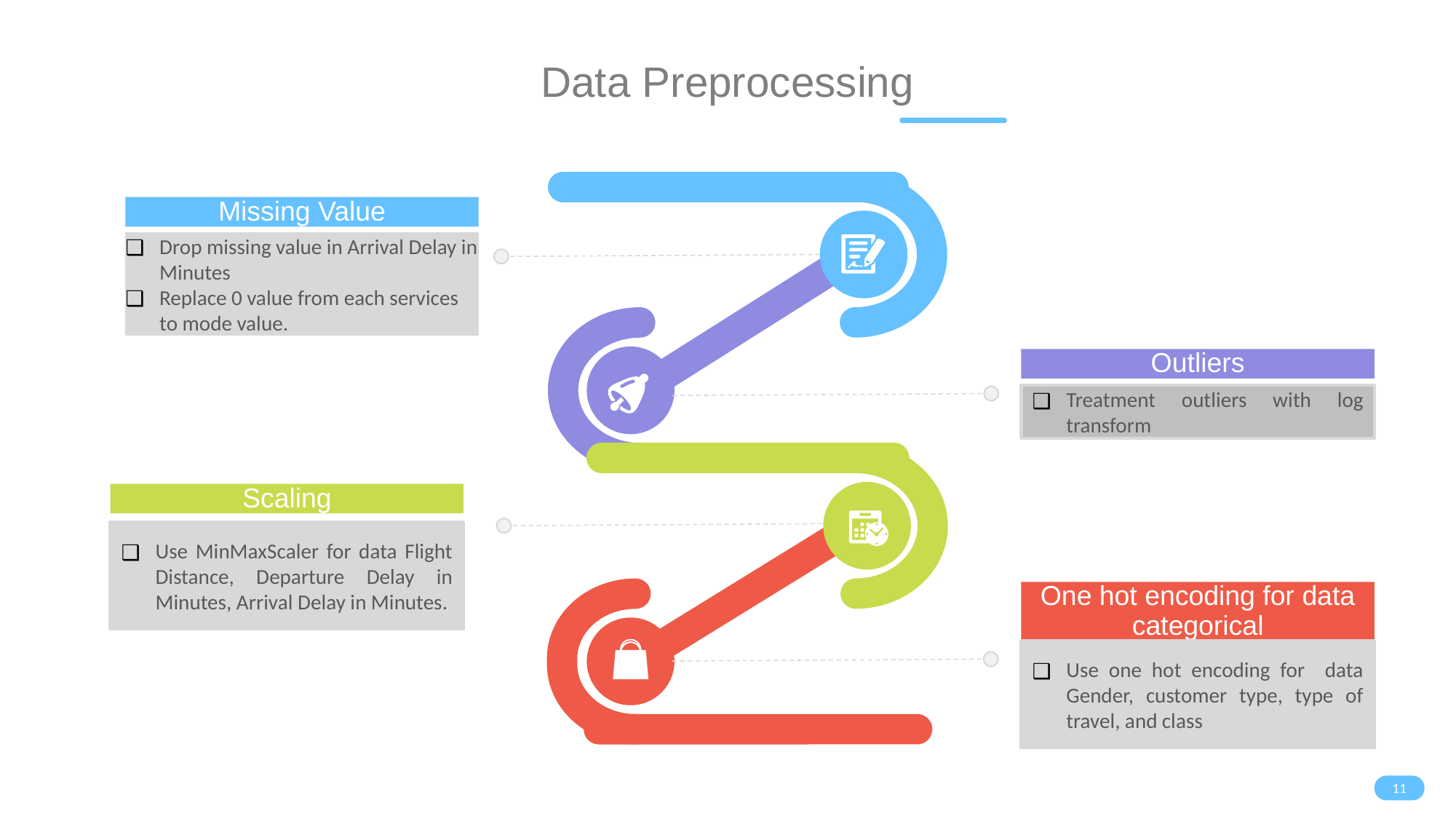

# Data Preprocessing

Missing Value
Drop missing value in Arrival Delay in Minutes
Replace 0 value from each services to mode value.

Outliers
Treatment outliers with log transform

Scaling
Use MinMaxScaler for data Flight Distance, Departure Delay in Minutes, Arrival Delay in Minutes.

One hot encoding for data categorical
Use one hot encoding for  data Gender, customer type, type of travel, and class

11